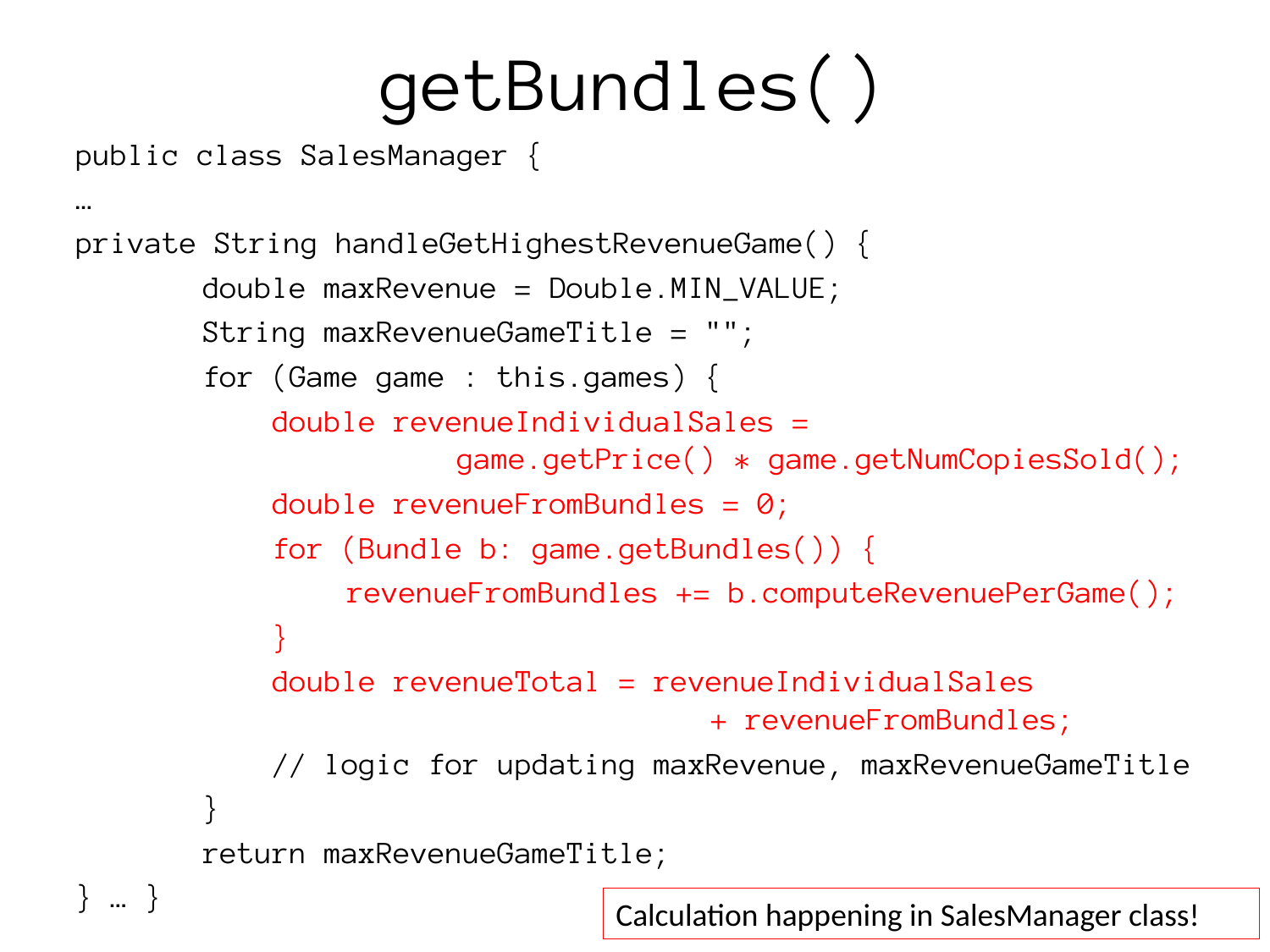

# getBundles()
public class SalesManager {
…
private String handleGetHighestRevenueGame() {
	double maxRevenue = Double.MIN_VALUE;
	String maxRevenueGameTitle = "";
	for (Game game : this.games) {
 	    double revenueIndividualSales =
			game.getPrice() * game.getNumCopiesSold();
	    double revenueFromBundles = 0;
	    for (Bundle b: game.getBundles()) {
		 revenueFromBundles += b.computeRevenuePerGame();
	    }
	    double revenueTotal = revenueIndividualSales
					+ revenueFromBundles;
	    // logic for updating maxRevenue, maxRevenueGameTitle
	}
	return maxRevenueGameTitle;
} … }
Calculation happening in SalesManager class!